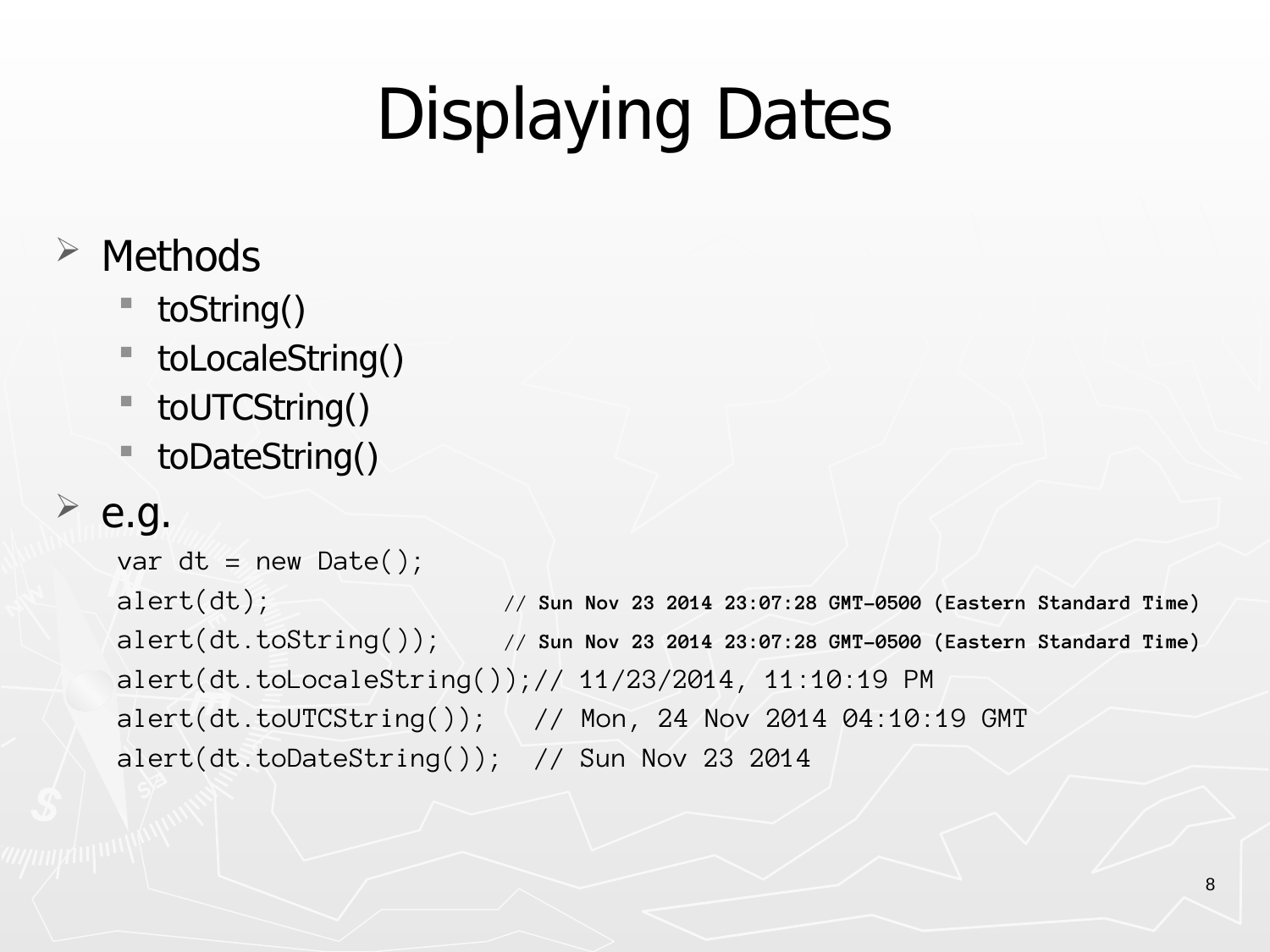

# Displaying Dates
Methods
toString()
toLocaleString()
toUTCString()
toDateString()
e.g.
var dt = new Date();
alert(dt);               // Sun Nov 23 2014 23:07:28 GMT-0500 (Eastern Standard Time)
alert(dt.toString());    // Sun Nov 23 2014 23:07:28 GMT-0500 (Eastern Standard Time)
alert(dt.toLocaleString());// 11/23/2014, 11:10:19 PM
alert(dt.toUTCString());   // Mon, 24 Nov 2014 04:10:19 GMT
alert(dt.toDateString());  // Sun Nov 23 2014

8